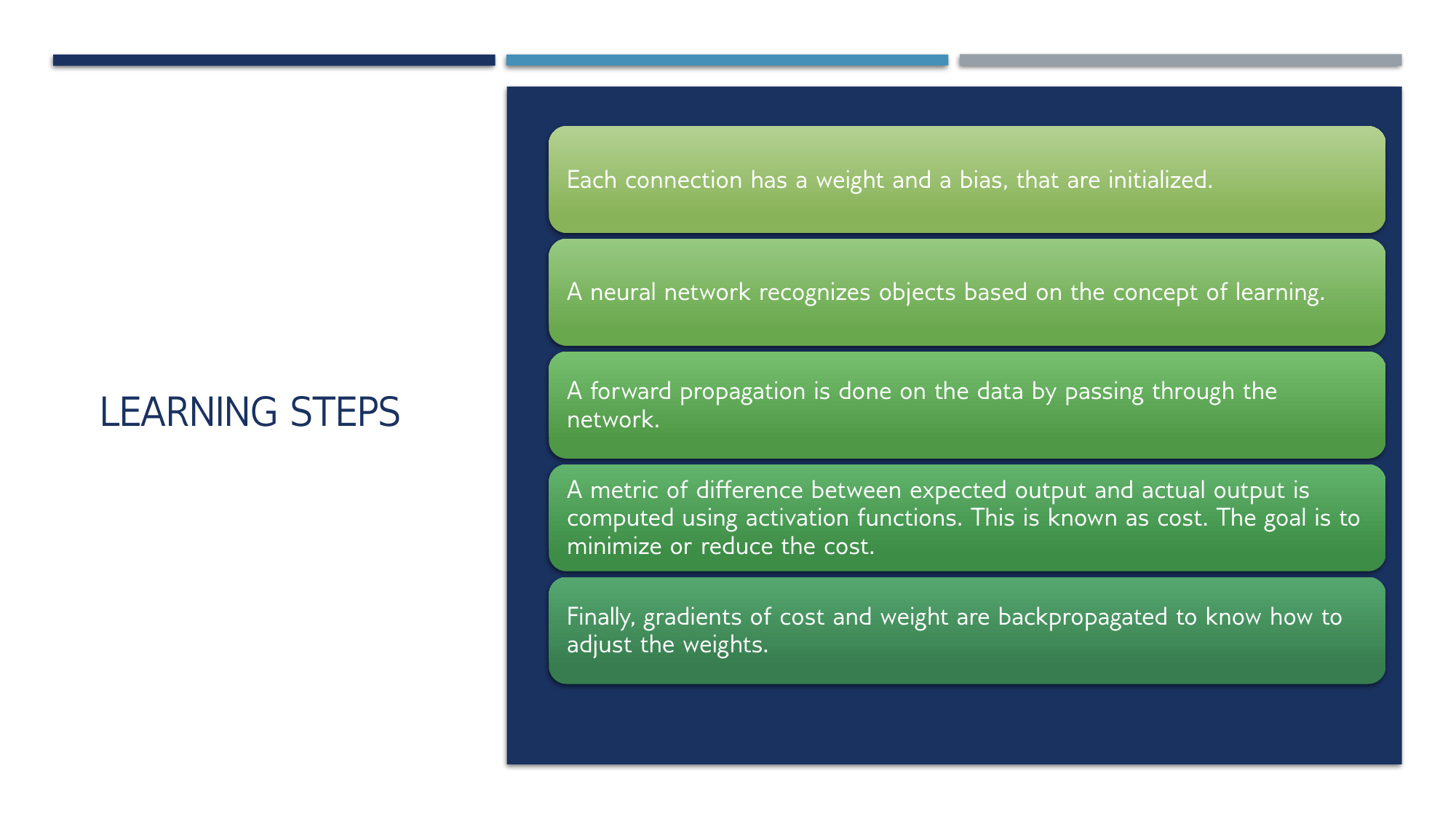

Each connection has a weight and a bias, that are initialized.
A neural network recognizes objects based on the concept of learning.
A forward propagation is done on the data by passing through the network.
A metric of difference between expected output and actual output is computed using activation functions. This is known as cost. The goal is to minimize or reduce the cost.
Finally, gradients of cost and weight are backpropagated to know how to adjust the weights.
Learning Steps